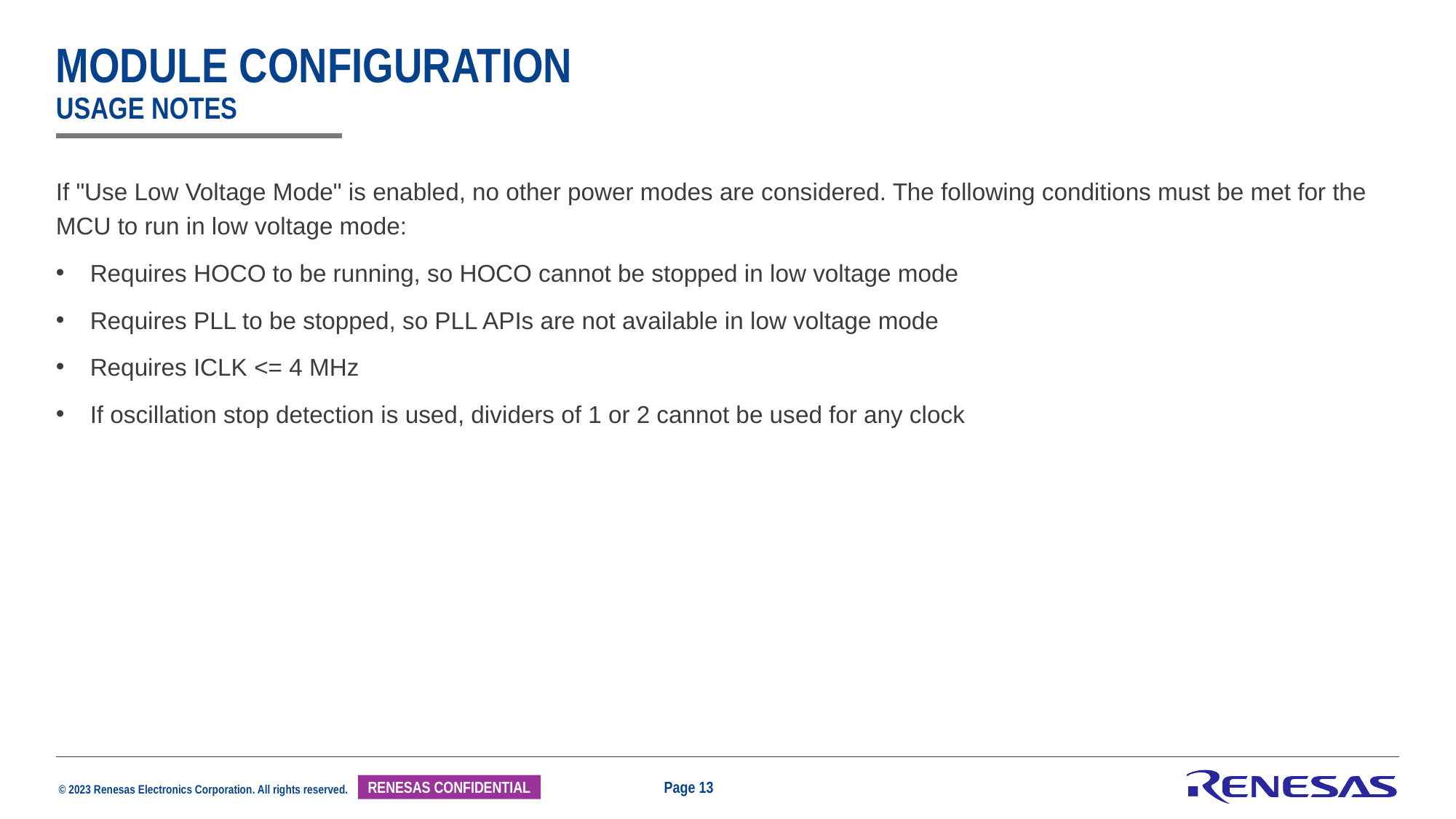

# Module Configuration usage notes
If "Use Low Voltage Mode" is enabled, no other power modes are considered. The following conditions must be met for the MCU to run in low voltage mode:
Requires HOCO to be running, so HOCO cannot be stopped in low voltage mode
Requires PLL to be stopped, so PLL APIs are not available in low voltage mode
Requires ICLK <= 4 MHz
If oscillation stop detection is used, dividers of 1 or 2 cannot be used for any clock